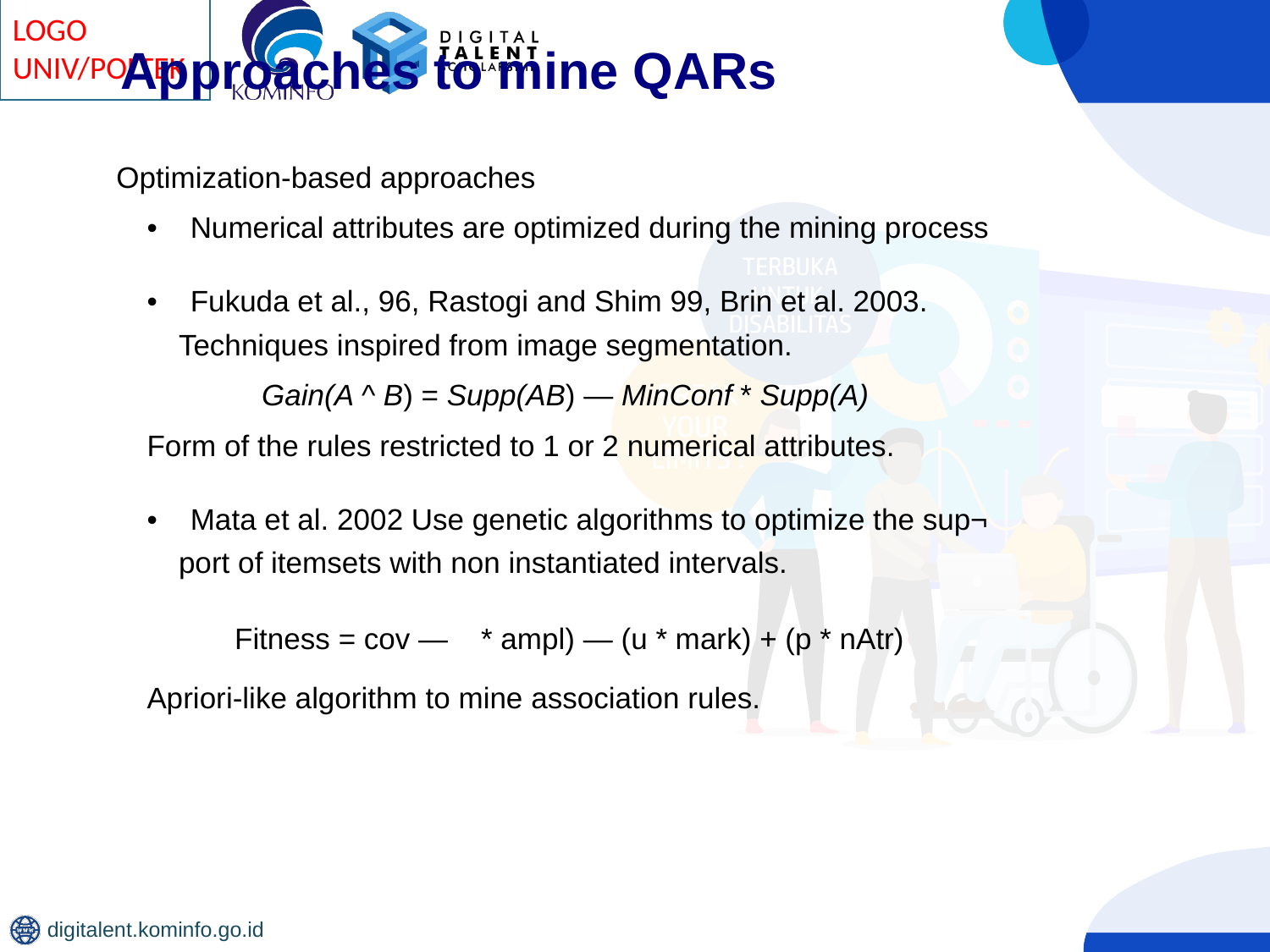

Approaches to mine QARs
Optimization-based approaches
•    Numerical attributes are optimized during the mining process
•    Fukuda et al., 96, Rastogi and Shim 99, Brin et al. 2003.
Techniques inspired from image segmentation.
Gain(A ^ B) = Supp(AB) — MinConf * Supp(A)
Form of the rules restricted to 1 or 2 numerical attributes.
•    Mata et al. 2002 Use genetic algorithms to optimize the sup¬
port of itemsets with non instantiated intervals.
Fitness = cov —    * ampl) — (u * mark) + (p * nAtr)
Apriori-like algorithm to mine association rules.